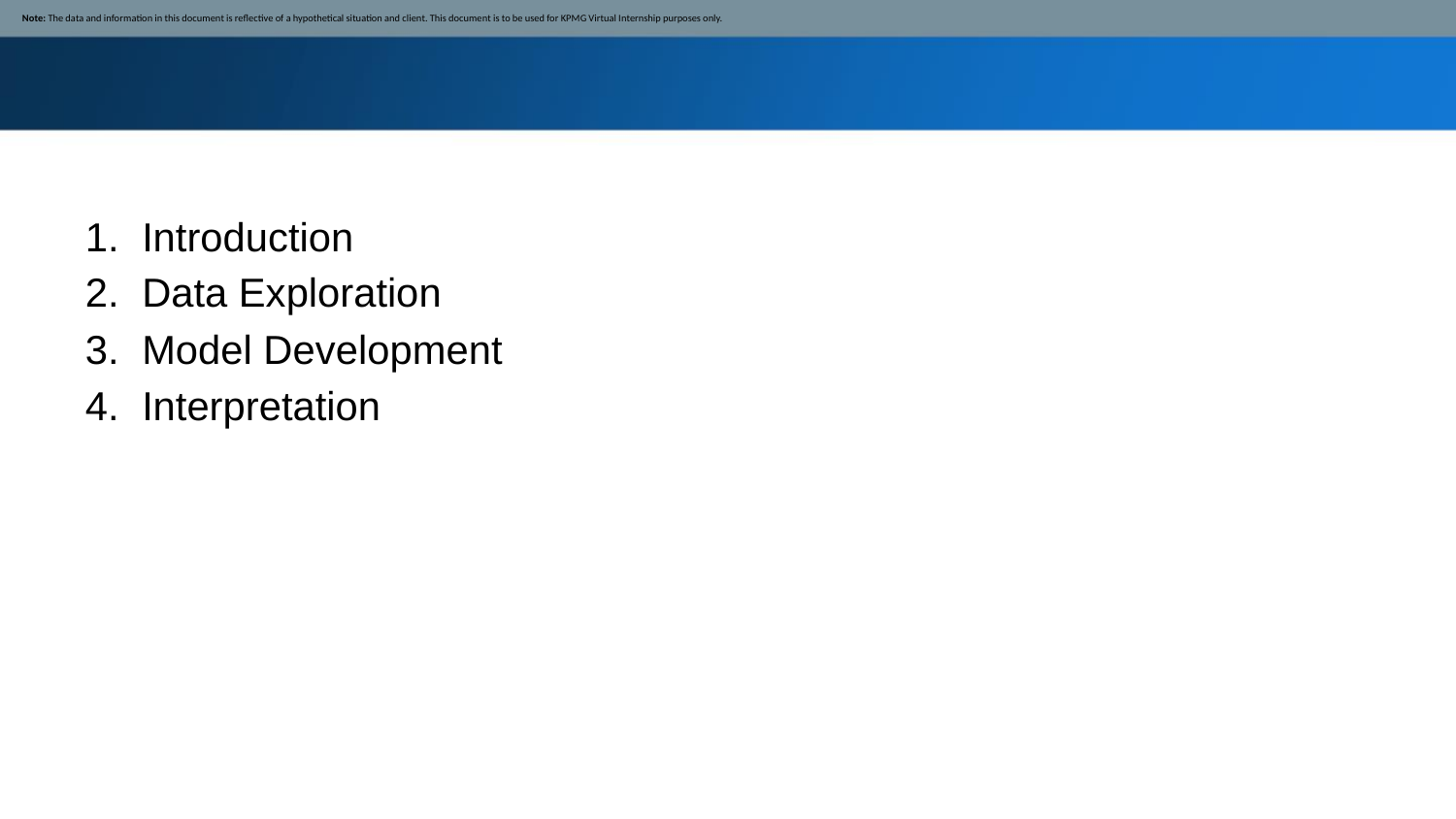

Note: The data and information in this document is reflective of a hypothetical situation and client. This document is to be used for KPMG Virtual Internship purposes only.
1. Introduction
2. Data Exploration
3. Model Development
4. Interpretation